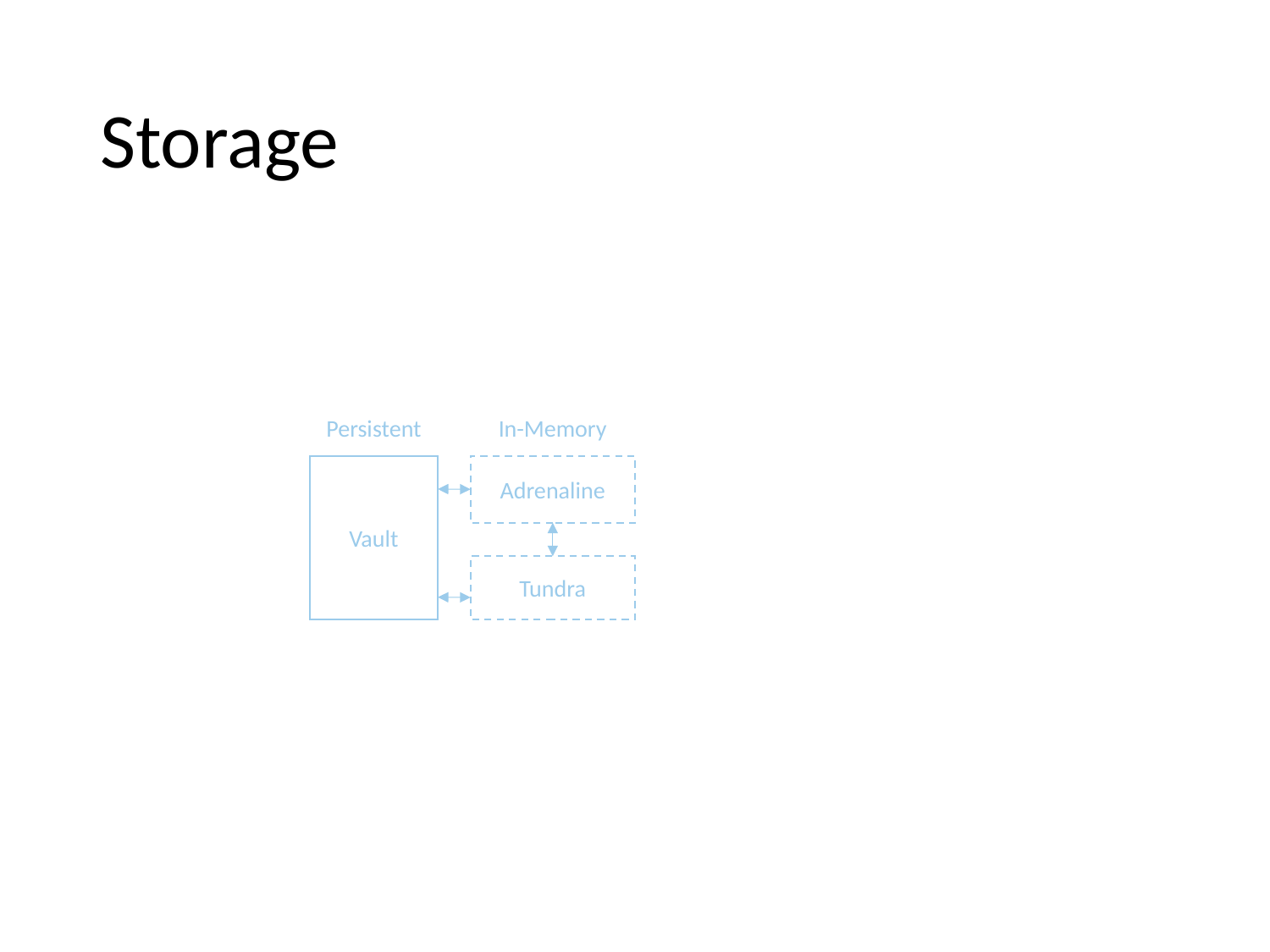

# Storage
Persistent
In-Memory
Vault
Adrenaline
Tundra